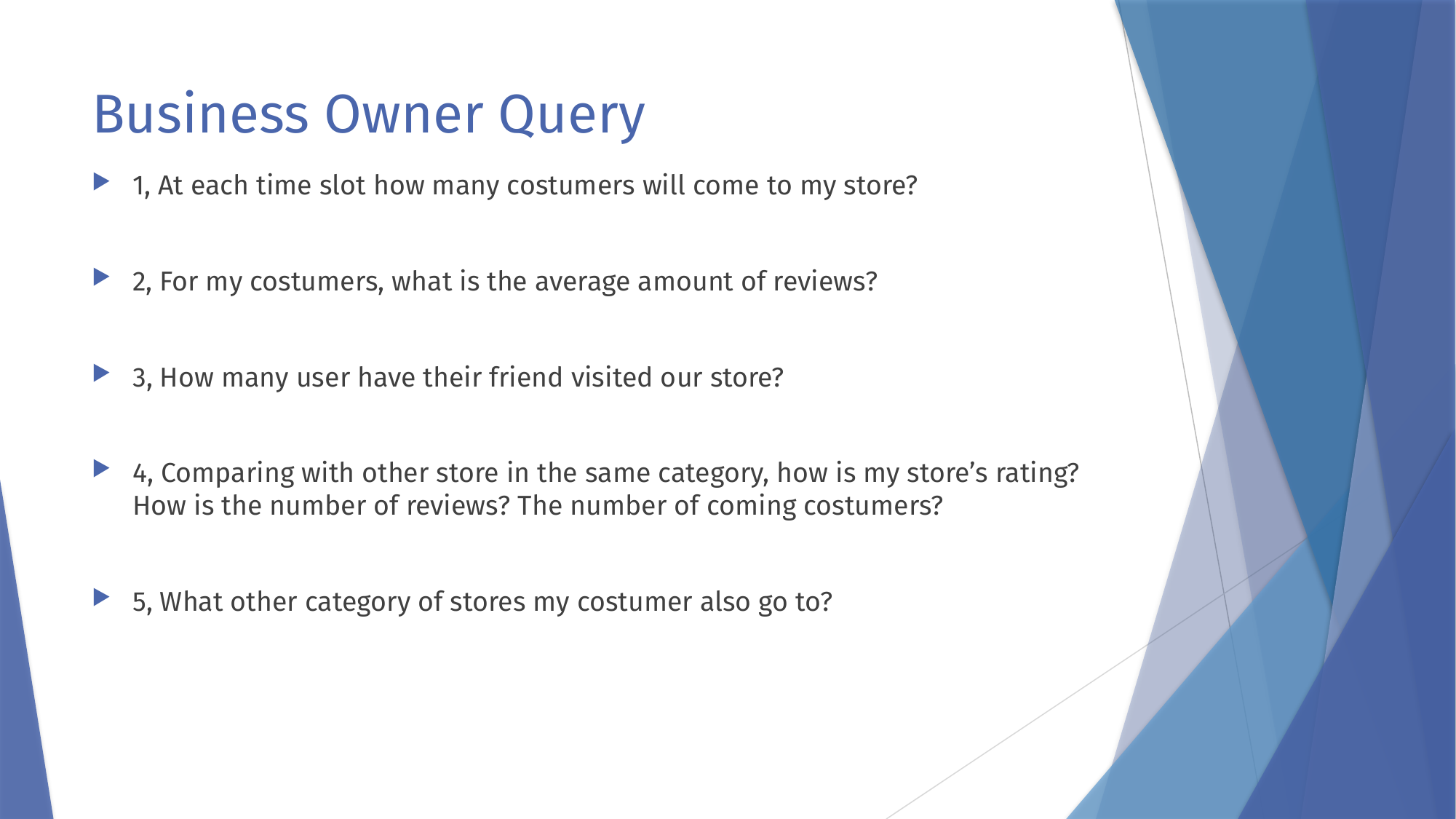

# Business Owner Query
1, At each time slot how many costumers will come to my store?

2, For my costumers, what is the average amount of reviews?

3, How many user have their friend visited our store?

4, Comparing with other store in the same category, how is my store’s rating? How is the number of reviews? The number of coming costumers?

5, What other category of stores my costumer also go to?